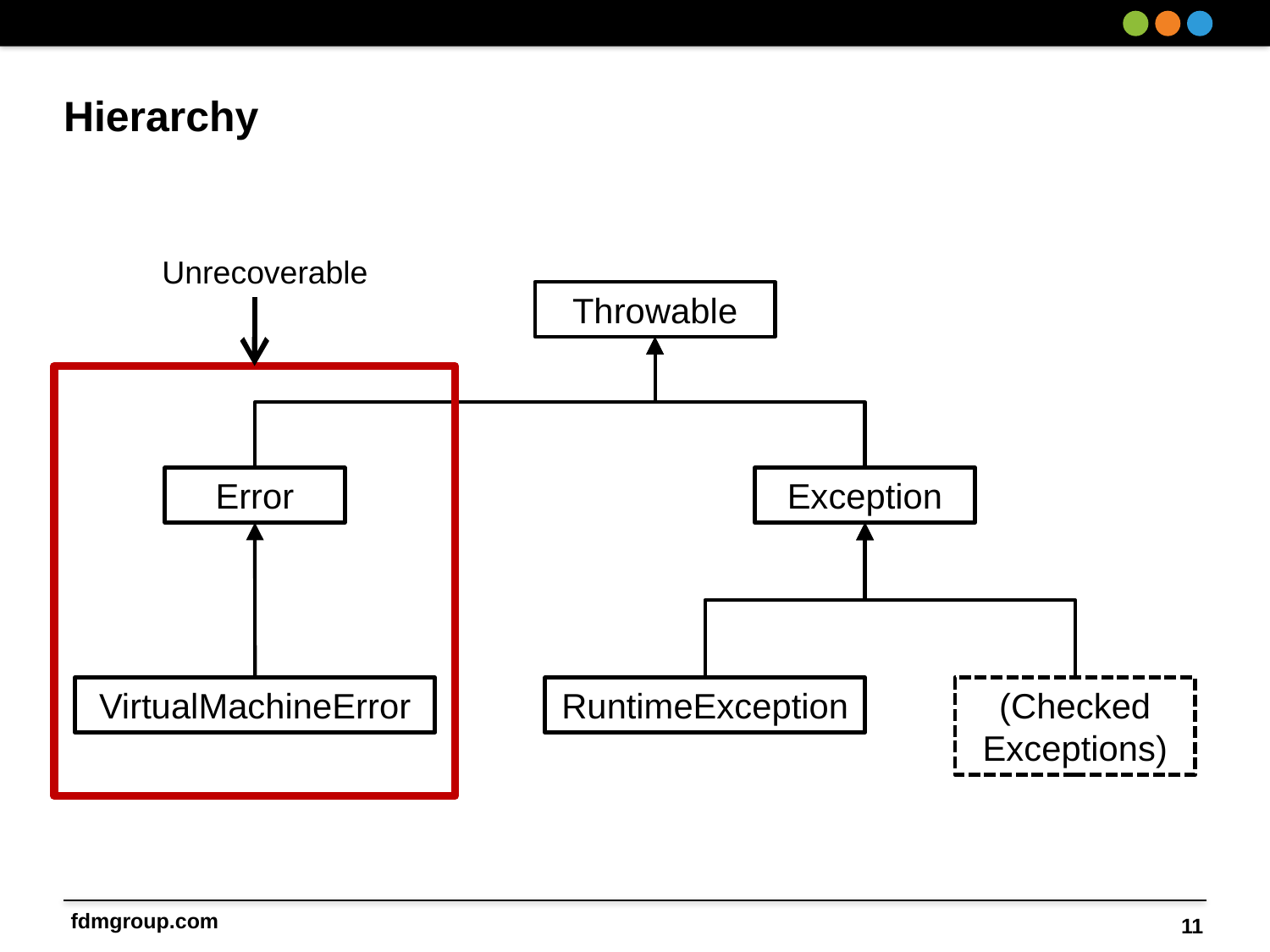

# Hierarchy
Unrecoverable
Throwable
Error
Exception
VirtualMachineError
RuntimeException
(Checked Exceptions)

11